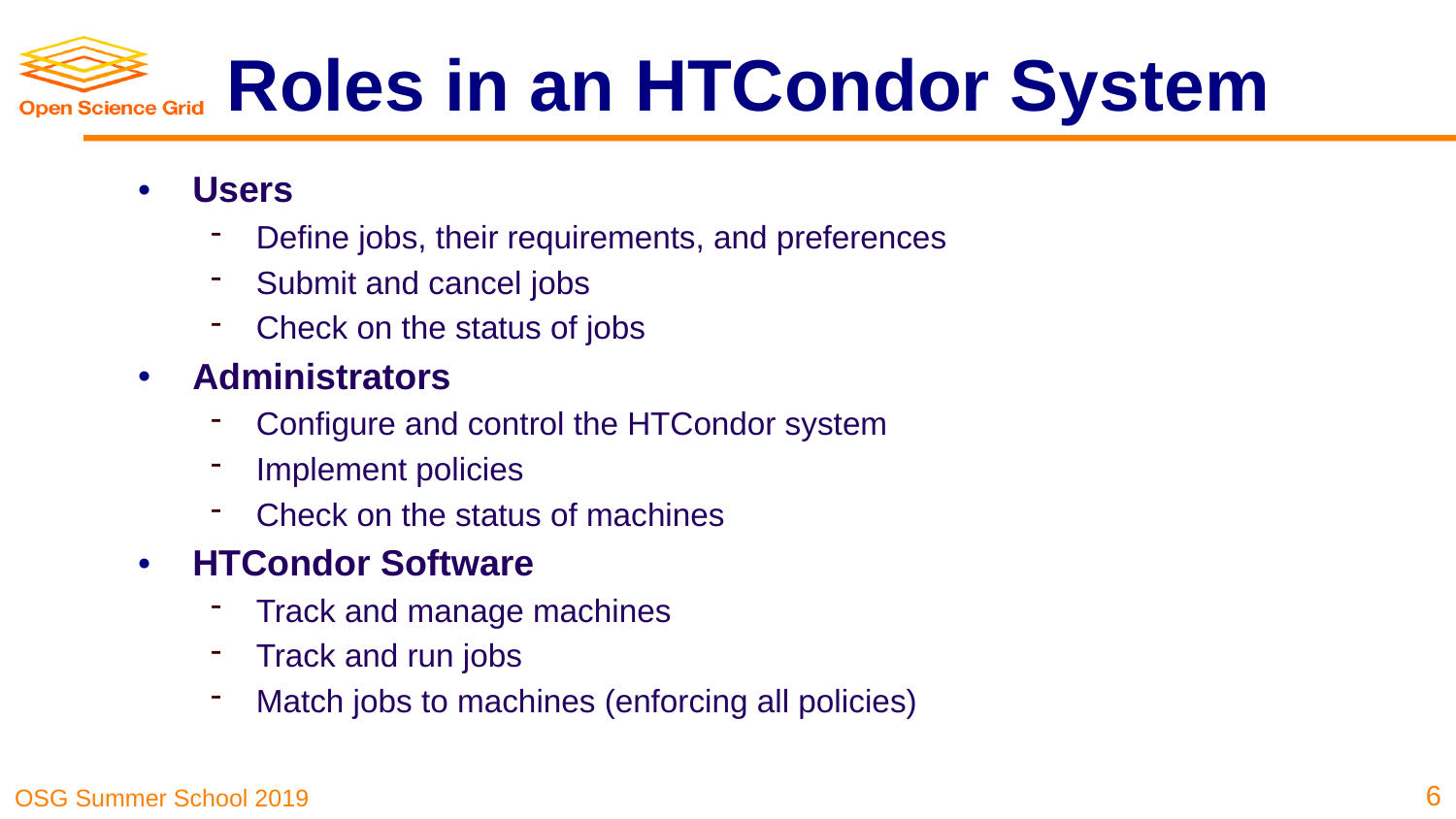

# Roles in an HTCondor System
Users
Define jobs, their requirements, and preferences
Submit and cancel jobs
Check on the status of jobs
Administrators
Configure and control the HTCondor system
Implement policies
Check on the status of machines
HTCondor Software
Track and manage machines
Track and run jobs
Match jobs to machines (enforcing all policies)
6